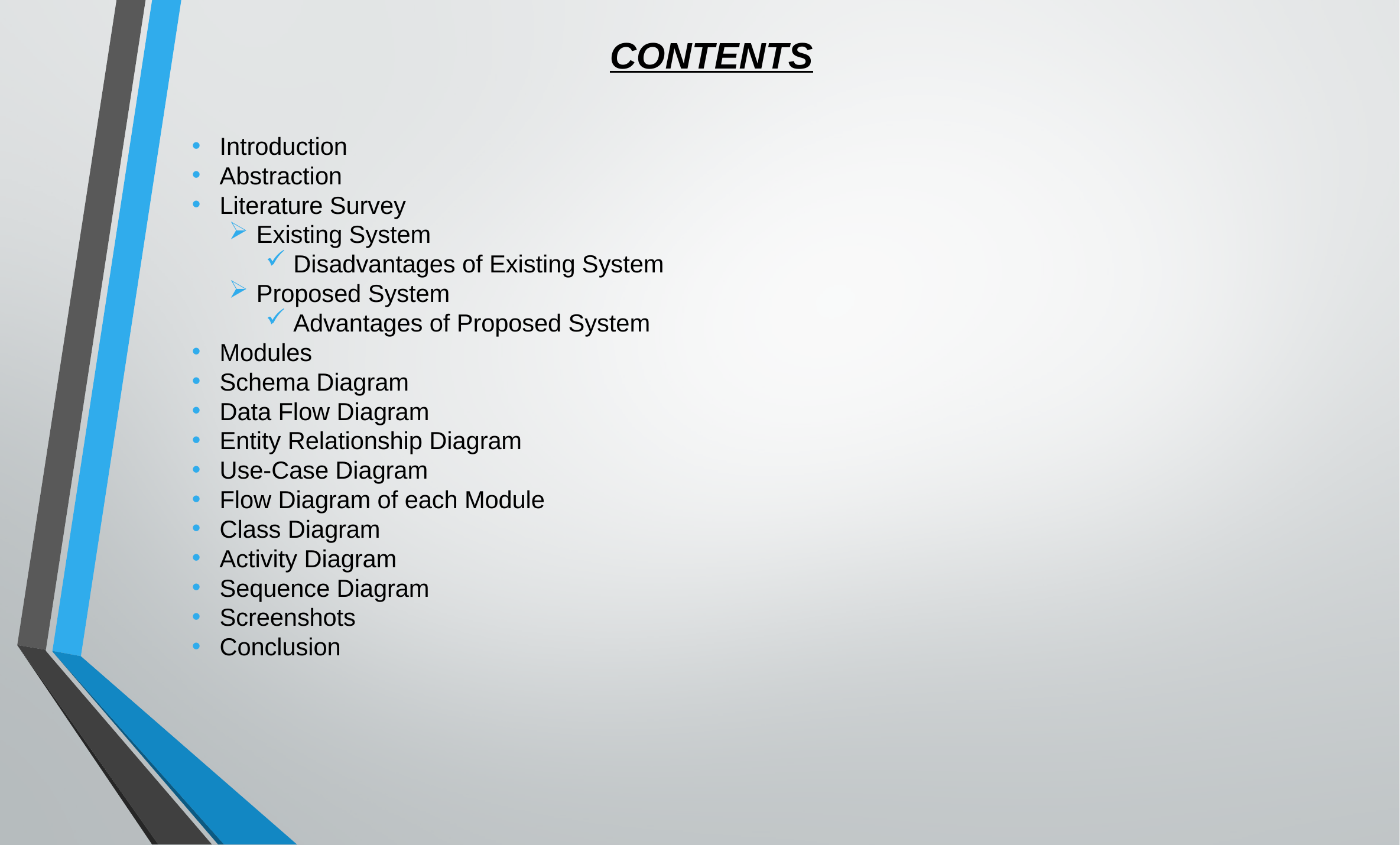

CONTENTS
Introduction
Abstraction
Literature Survey
Existing System
Disadvantages of Existing System
Proposed System
Advantages of Proposed System
Modules
Schema Diagram
Data Flow Diagram
Entity Relationship Diagram
Use-Case Diagram
Flow Diagram of each Module
Class Diagram
Activity Diagram
Sequence Diagram
Screenshots
Conclusion